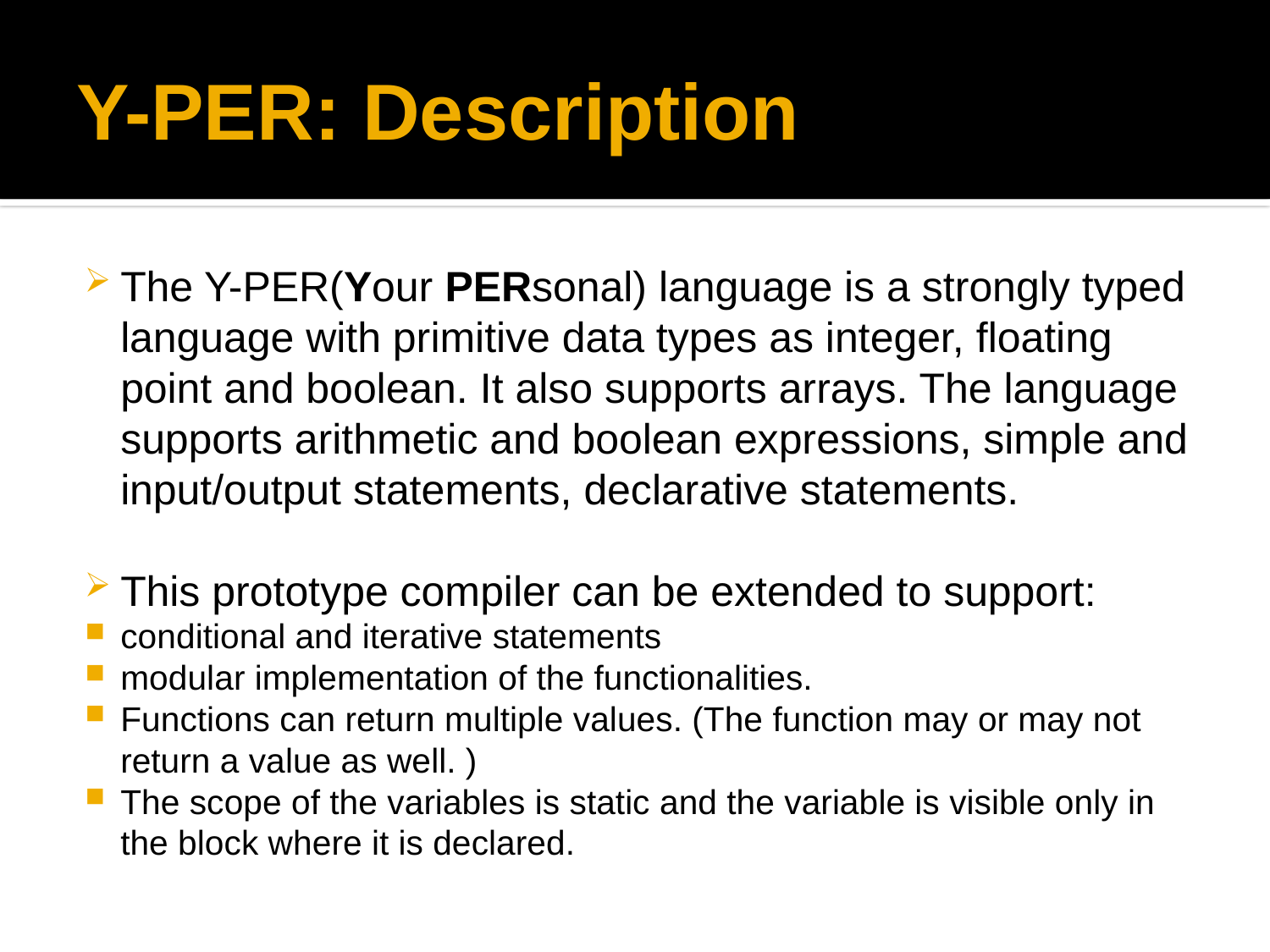

# Y-PER: Description
The Y-PER(Your PERsonal) language is a strongly typed language with primitive data types as integer, floating point and boolean. It also supports arrays. The language supports arithmetic and boolean expressions, simple and input/output statements, declarative statements.

This prototype compiler can be extended to support:
conditional and iterative statements
modular implementation of the functionalities.
Functions can return multiple values. (The function may or may not return a value as well. )
The scope of the variables is static and the variable is visible only in the block where it is declared.